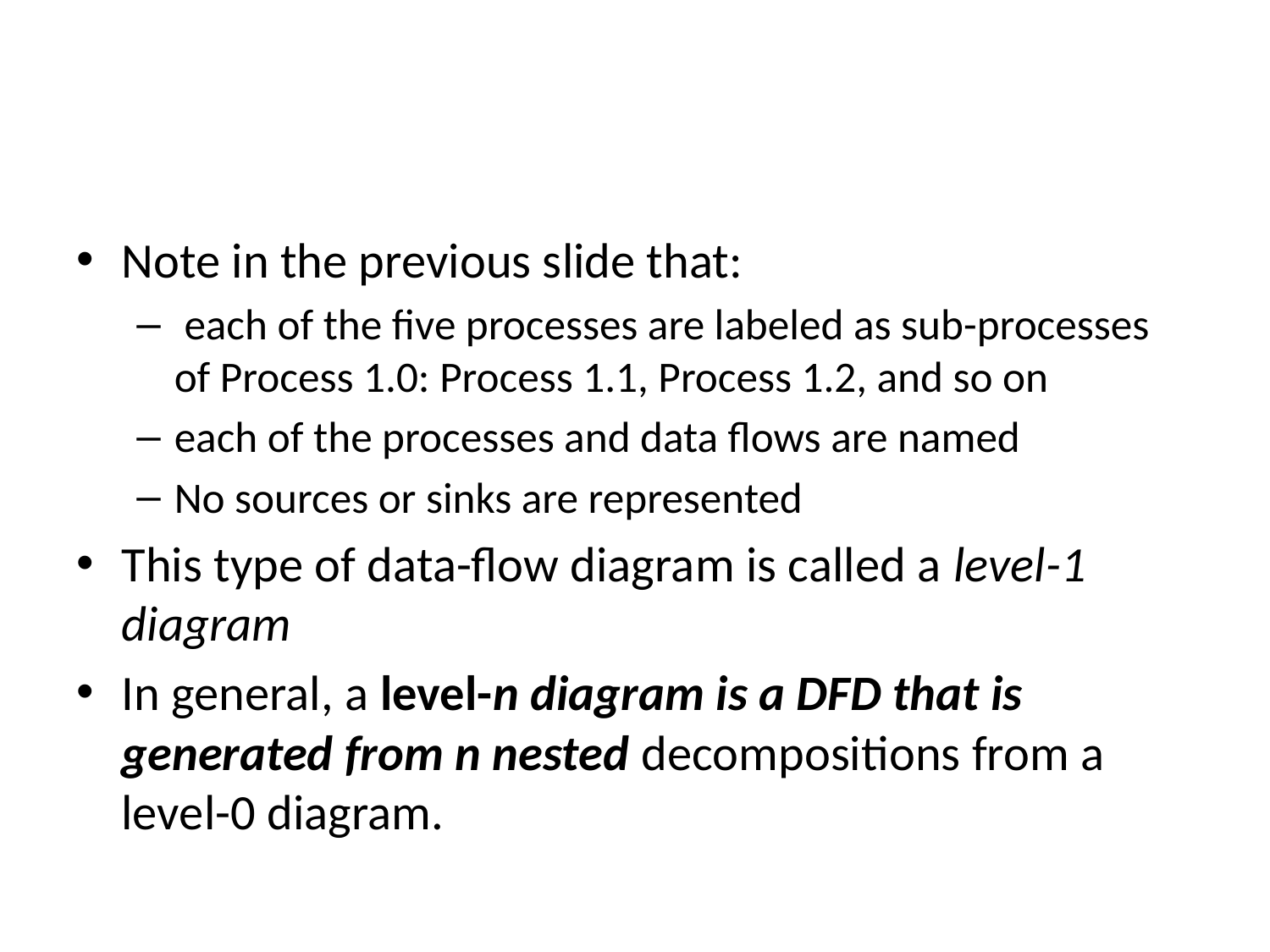

#
Note in the previous slide that:
 each of the five processes are labeled as sub-processes of Process 1.0: Process 1.1, Process 1.2, and so on
each of the processes and data flows are named
No sources or sinks are represented
This type of data-flow diagram is called a level-1 diagram
In general, a level-n diagram is a DFD that is generated from n nested decompositions from a level-0 diagram.